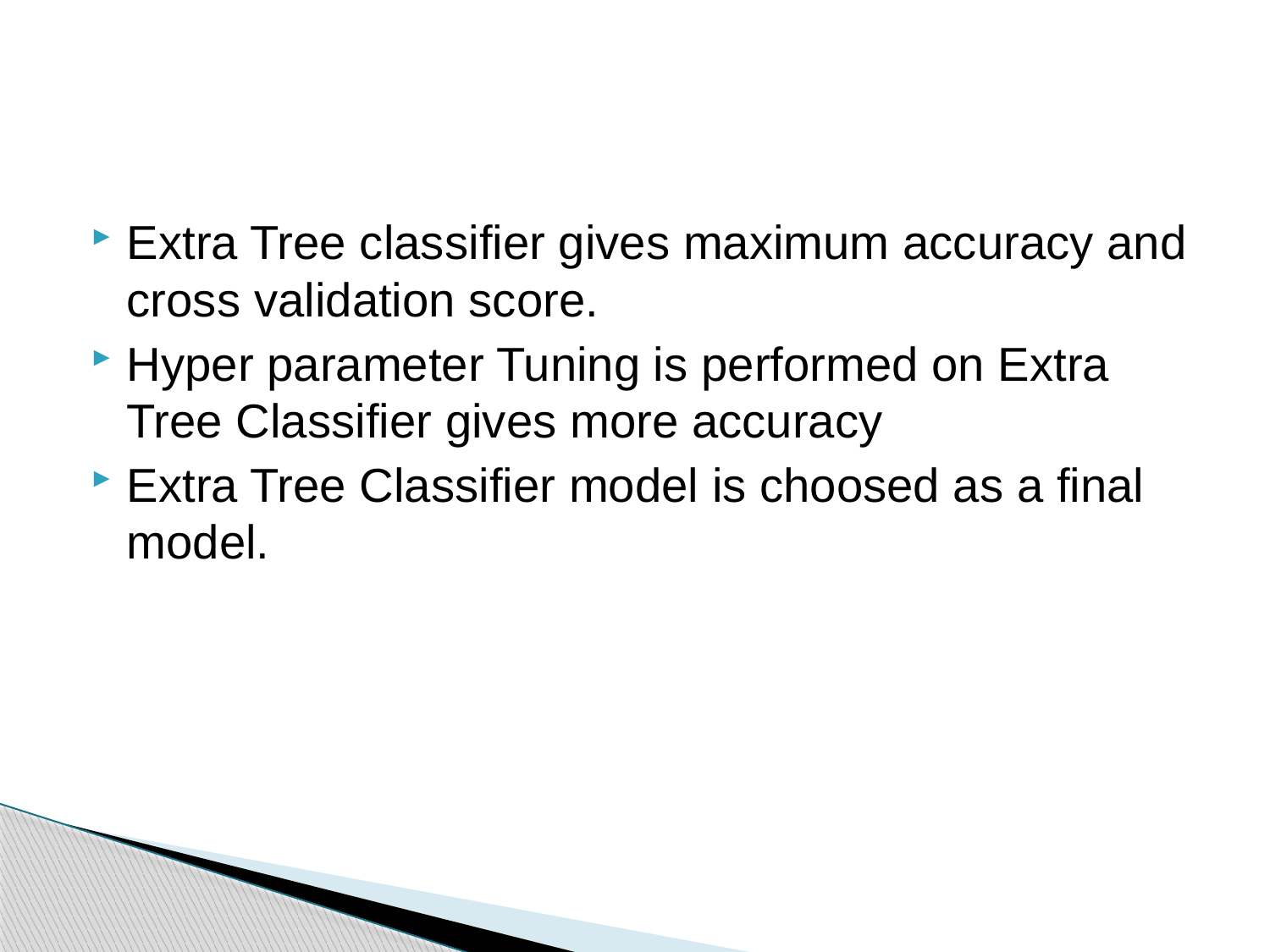

#
Extra Tree classifier gives maximum accuracy and cross validation score.
Hyper parameter Tuning is performed on Extra Tree Classifier gives more accuracy
Extra Tree Classifier model is choosed as a final model.